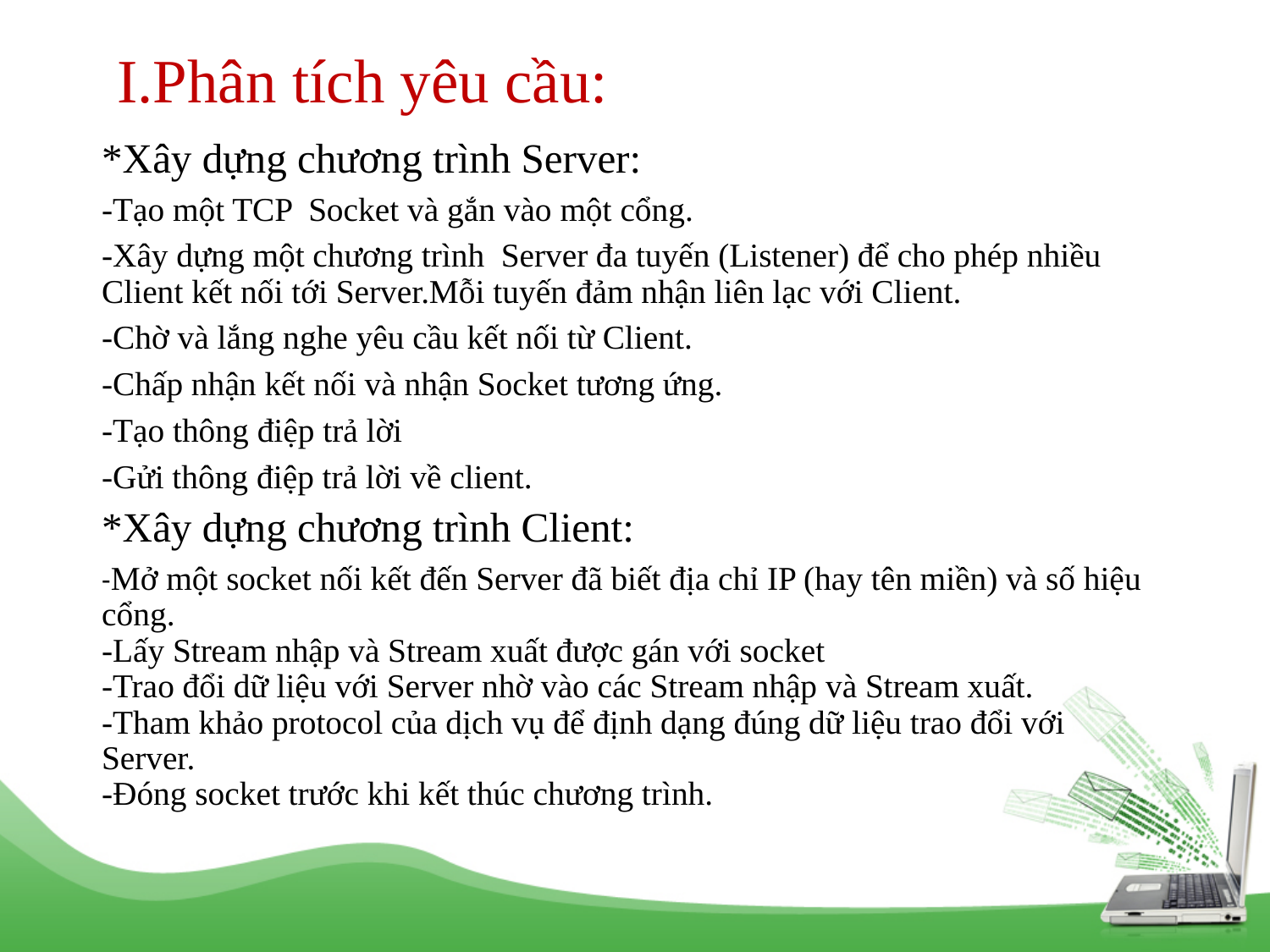

# I.Phân tích yêu cầu:
*Xây dựng chương trình Server:
-Tạo một TCP  Socket và gắn vào một cổng.
-Xây dựng một chương trình  Server đa tuyến (Listener) để cho phép nhiều Client kết nối tới Server.Mỗi tuyến đảm nhận liên lạc với Client.
-Chờ và lắng nghe yêu cầu kết nối từ Client.
-Chấp nhận kết nối và nhận Socket tương ứng.
-Tạo thông điệp trả lời
-Gửi thông điệp trả lời về client.
*Xây dựng chương trình Client:
-Mở một socket nối kết đến Server đã biết địa chỉ IP (hay tên miền) và số hiệu
cổng.
-Lấy Stream nhập và Stream xuất được gán với socket
-Trao đổi dữ liệu với Server nhờ vào các Stream nhập và Stream xuất.
-Tham khảo protocol của dịch vụ để định dạng đúng dữ liệu trao đổi với
Server.
-Đóng socket trước khi kết thúc chương trình.